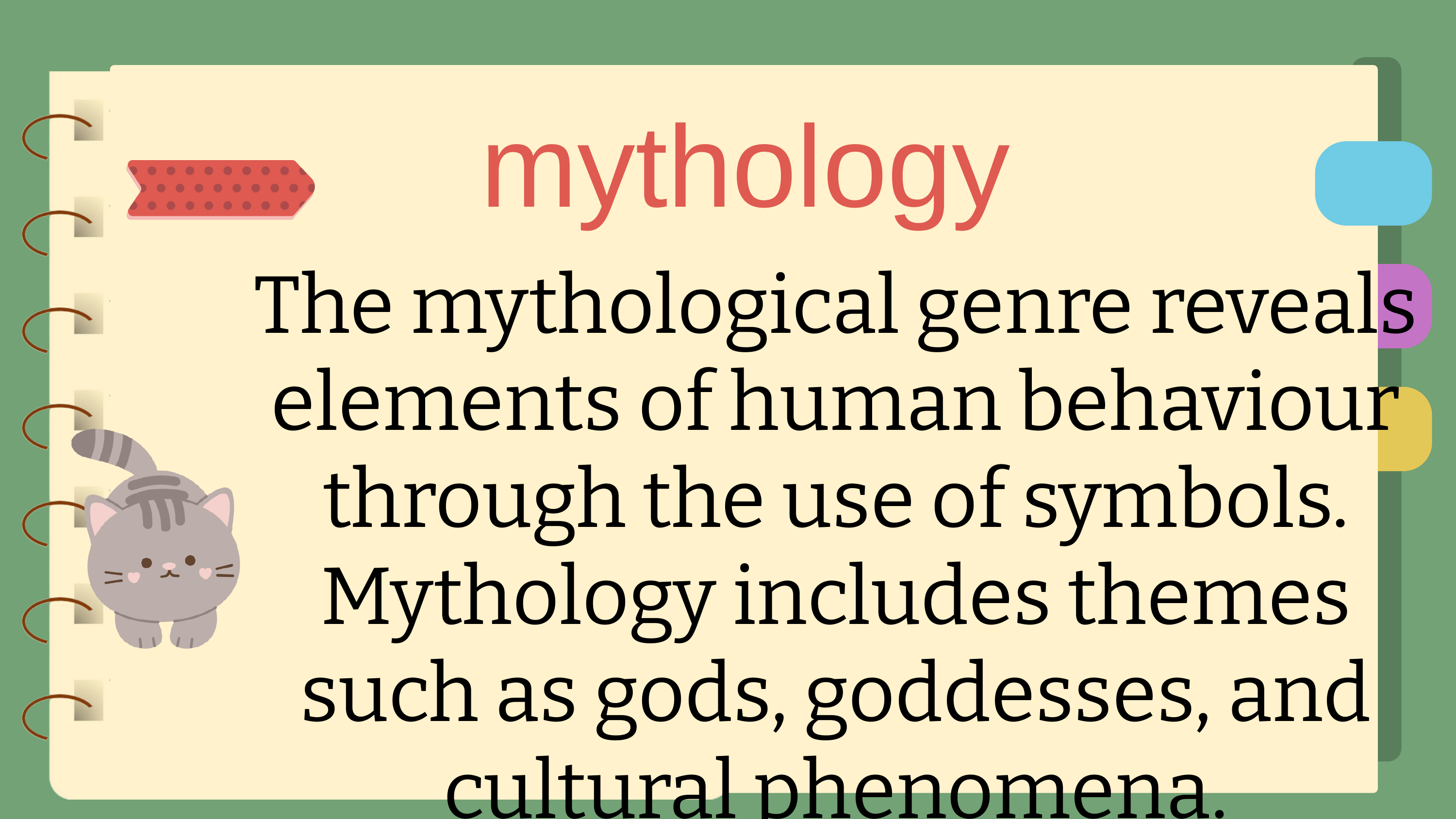

mythology

The mythological genre reveals elements of human behaviour through the use of symbols. Mythology includes themes such as gods, goddesses, and cultural phenomena.